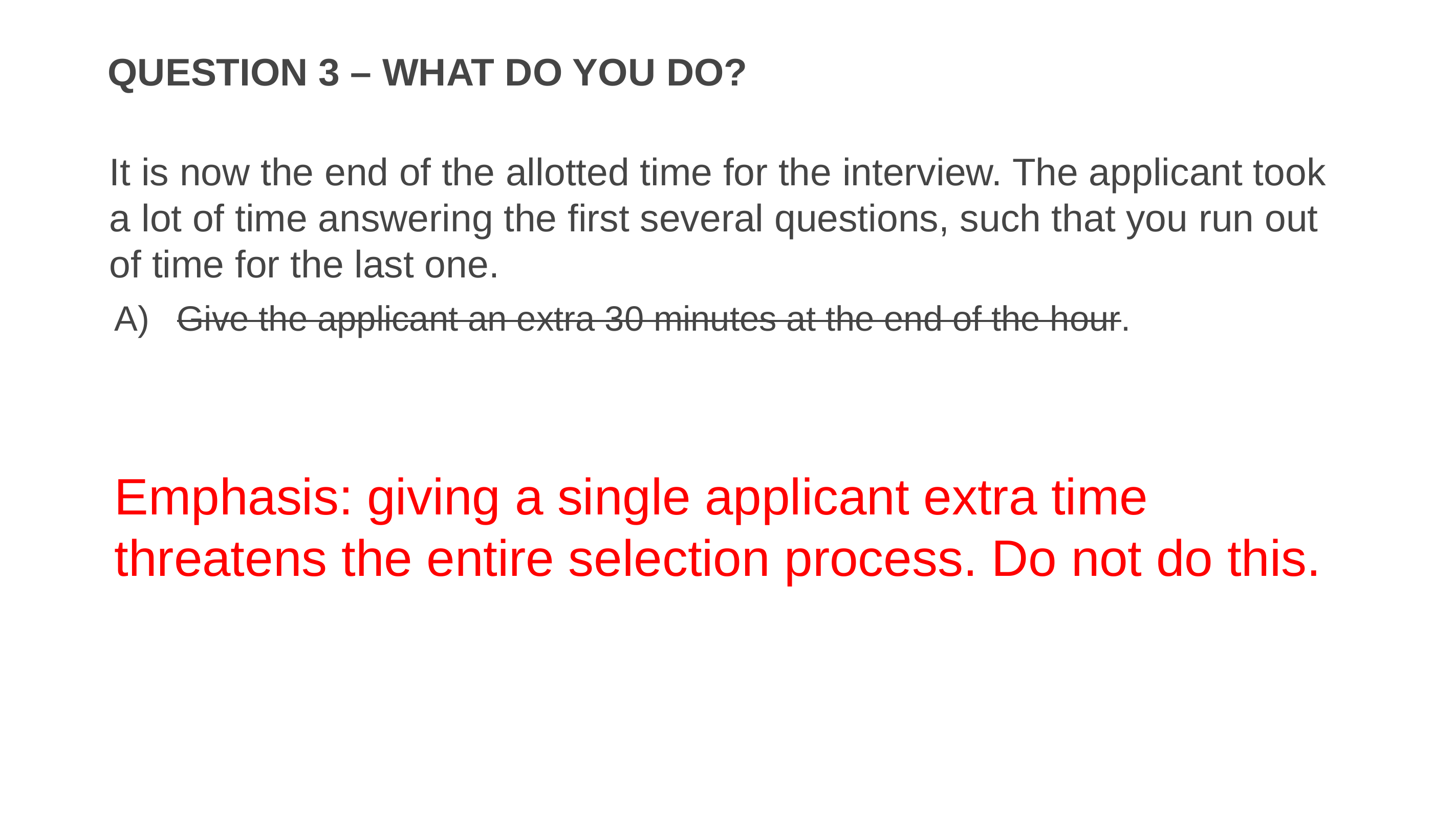

# QUESTION 3 – WHAT DO YOU DO?
It is now the end of the allotted time for the interview. The applicant took a lot of time answering the first several questions, such that you run out of time for the last one.
Give the applicant an extra 30 minutes at the end of the hour.

Emphasis: giving a single applicant extra time threatens the entire selection process. Do not do this.